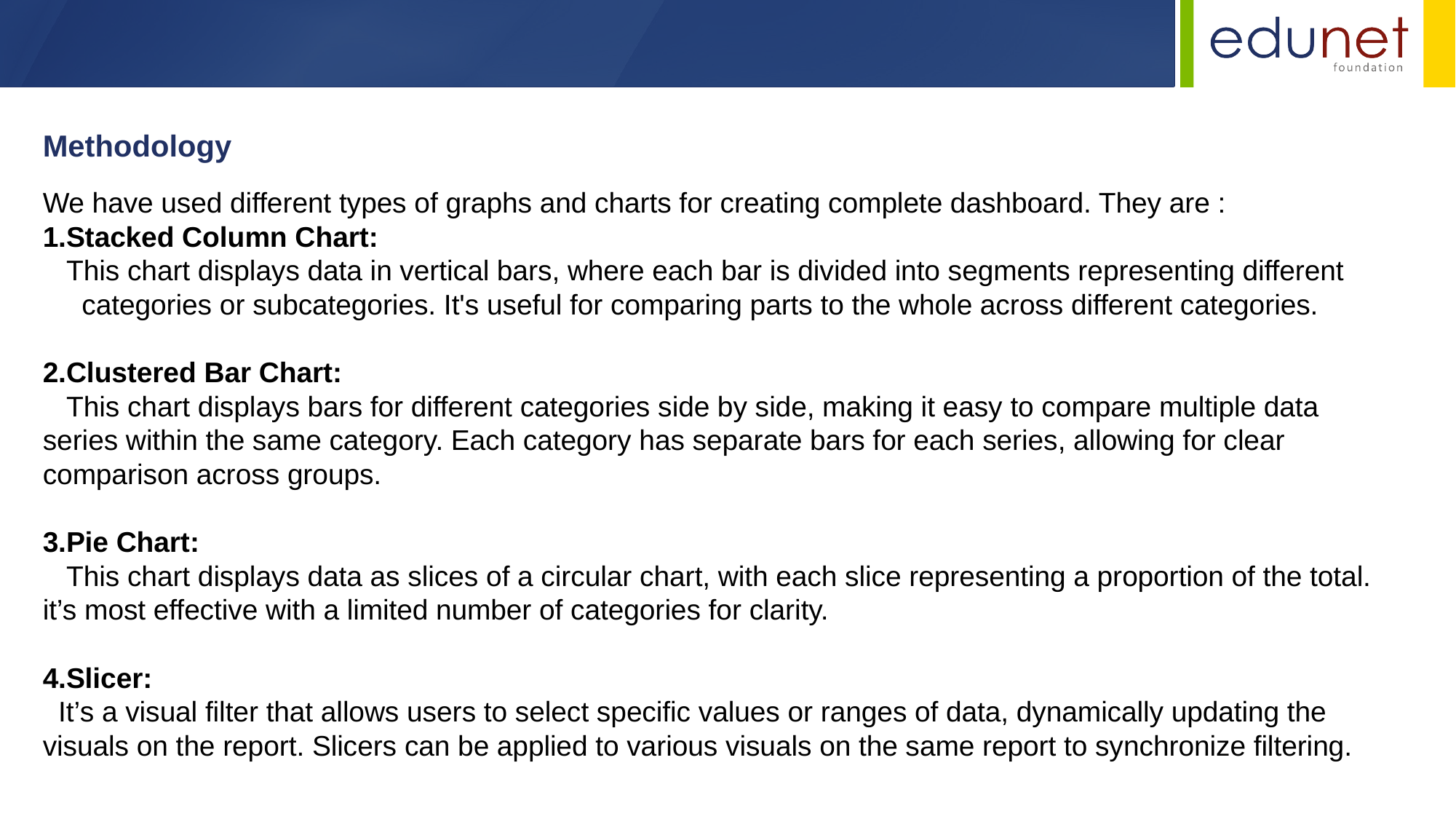

Methodology
We have used different types of graphs and charts for creating complete dashboard. They are :
1.Stacked Column Chart:
   This chart displays data in vertical bars, where each bar is divided into segments representing different          categories or subcategories. It's useful for comparing parts to the whole across different categories.

2.Clustered Bar Chart:
   This chart displays bars for different categories side by side, making it easy to compare multiple data   series within the same category. Each category has separate bars for each series, allowing for clear comparison across groups.

3.Pie Chart:
   This chart displays data as slices of a circular chart, with each slice representing a proportion of the total. it’s most effective with a limited number of categories for clarity.

4.Slicer:
  It’s a visual filter that allows users to select specific values or ranges of data, dynamically updating the visuals on the report. Slicers can be applied to various visuals on the same report to synchronize filtering.